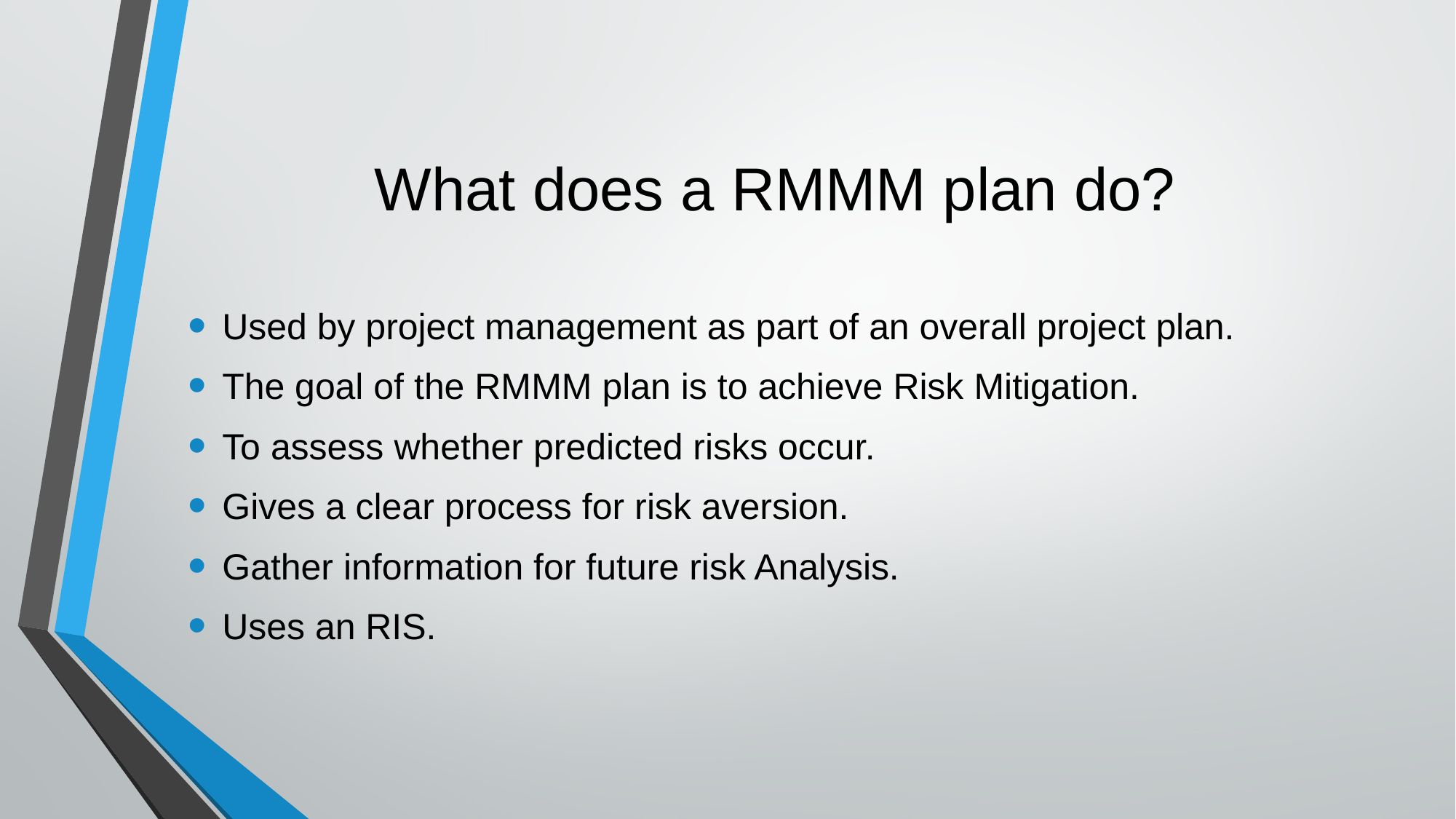

# What does a RMMM plan do?
Used by project management as part of an overall project plan.
The goal of the RMMM plan is to achieve Risk Mitigation.
To assess whether predicted risks occur.
Gives a clear process for risk aversion.
Gather information for future risk Analysis.
Uses an RIS.